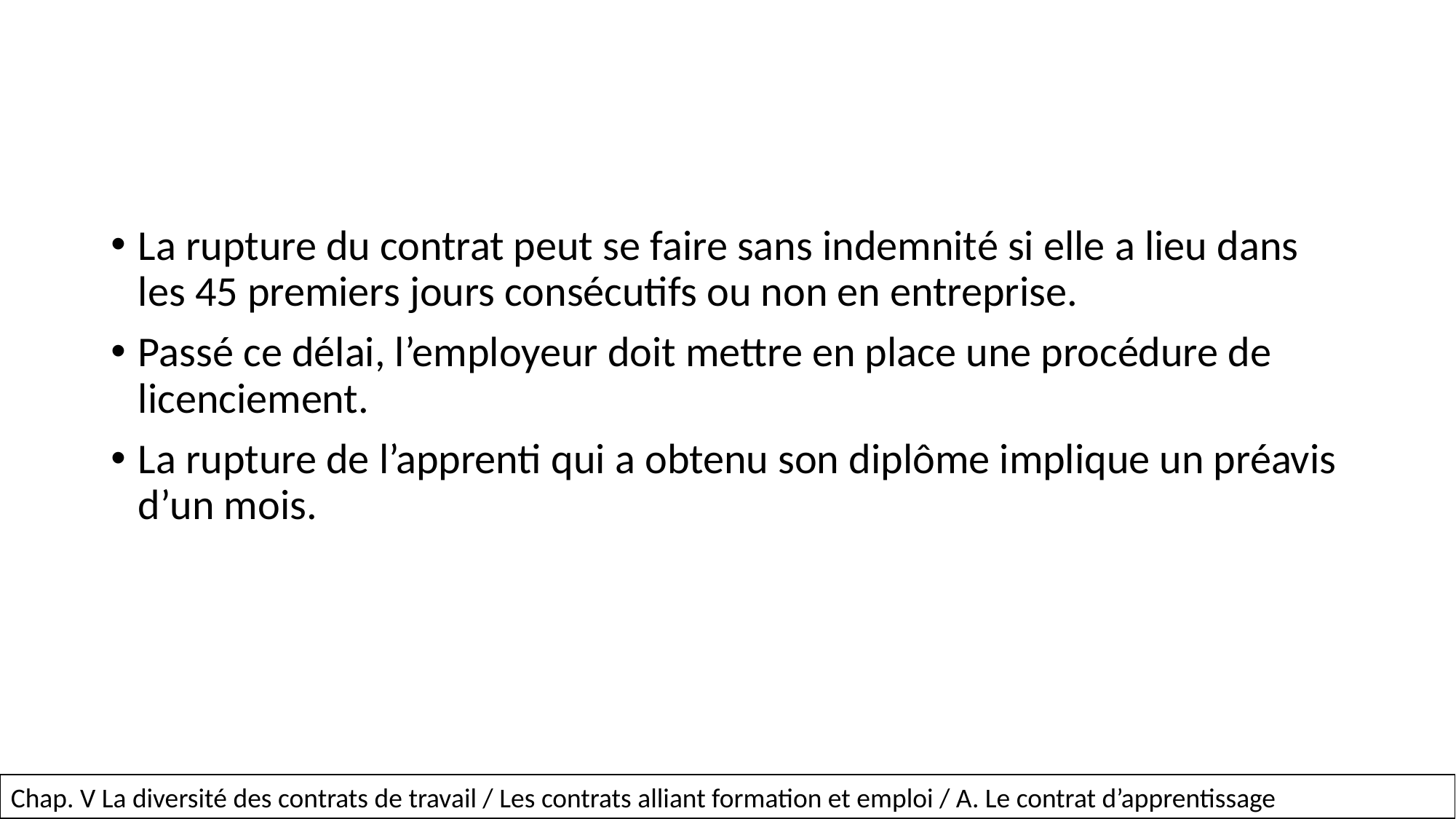

#
La rupture du contrat peut se faire sans indemnité si elle a lieu dans les 45 premiers jours consécutifs ou non en entreprise.
Passé ce délai, l’employeur doit mettre en place une procédure de licenciement.
La rupture de l’apprenti qui a obtenu son diplôme implique un préavis d’un mois.
37
Chap. V La diversité des contrats de travail / Les contrats alliant formation et emploi / A. Le contrat d’apprentissage